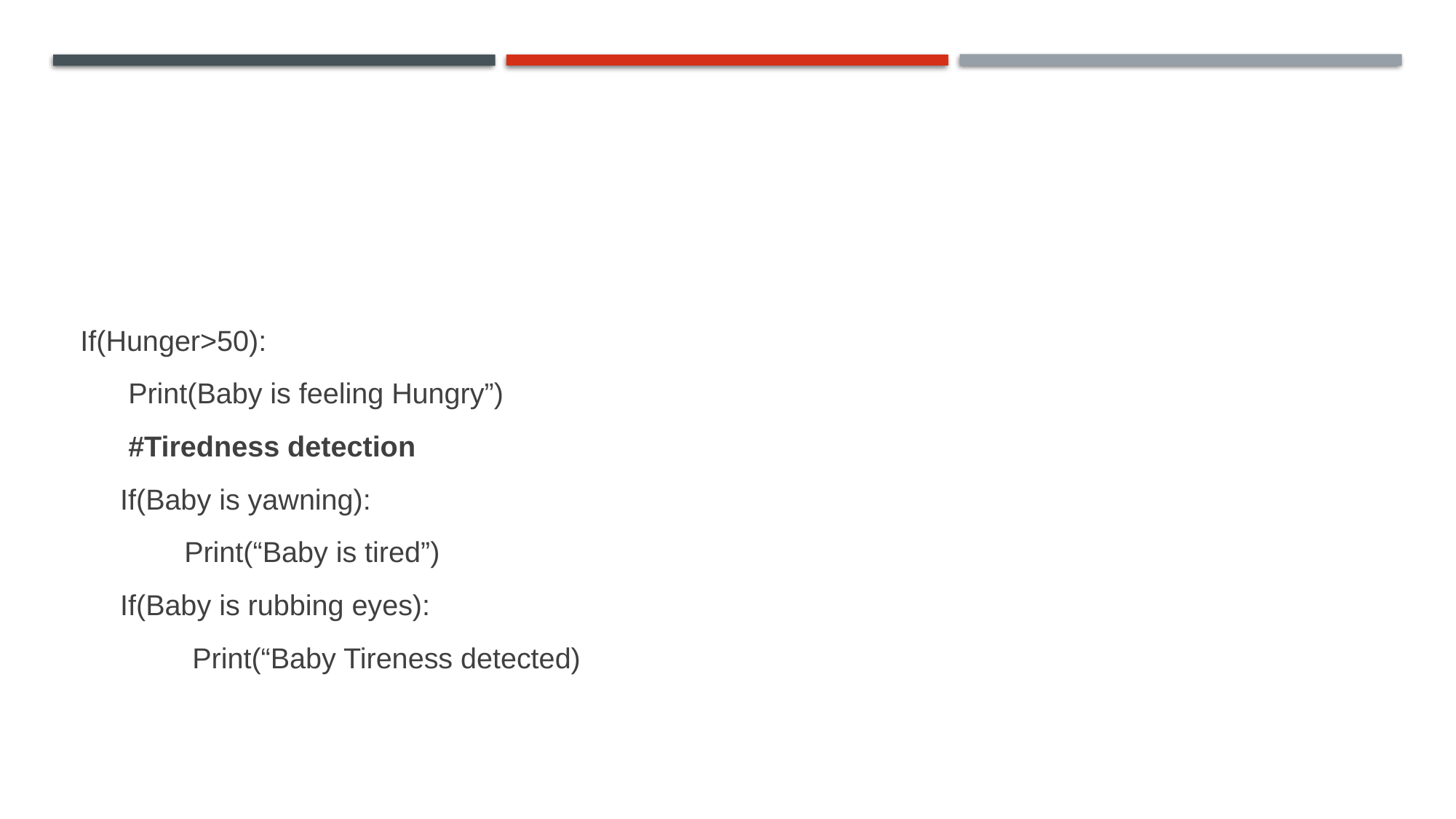

#
If(Hunger>50):
      Print(Baby is feeling Hungry”)
      #Tiredness detection
     If(Baby is yawning):
             Print(“Baby is tired”)
     If(Baby is rubbing eyes):
              Print(“Baby Tireness detected)